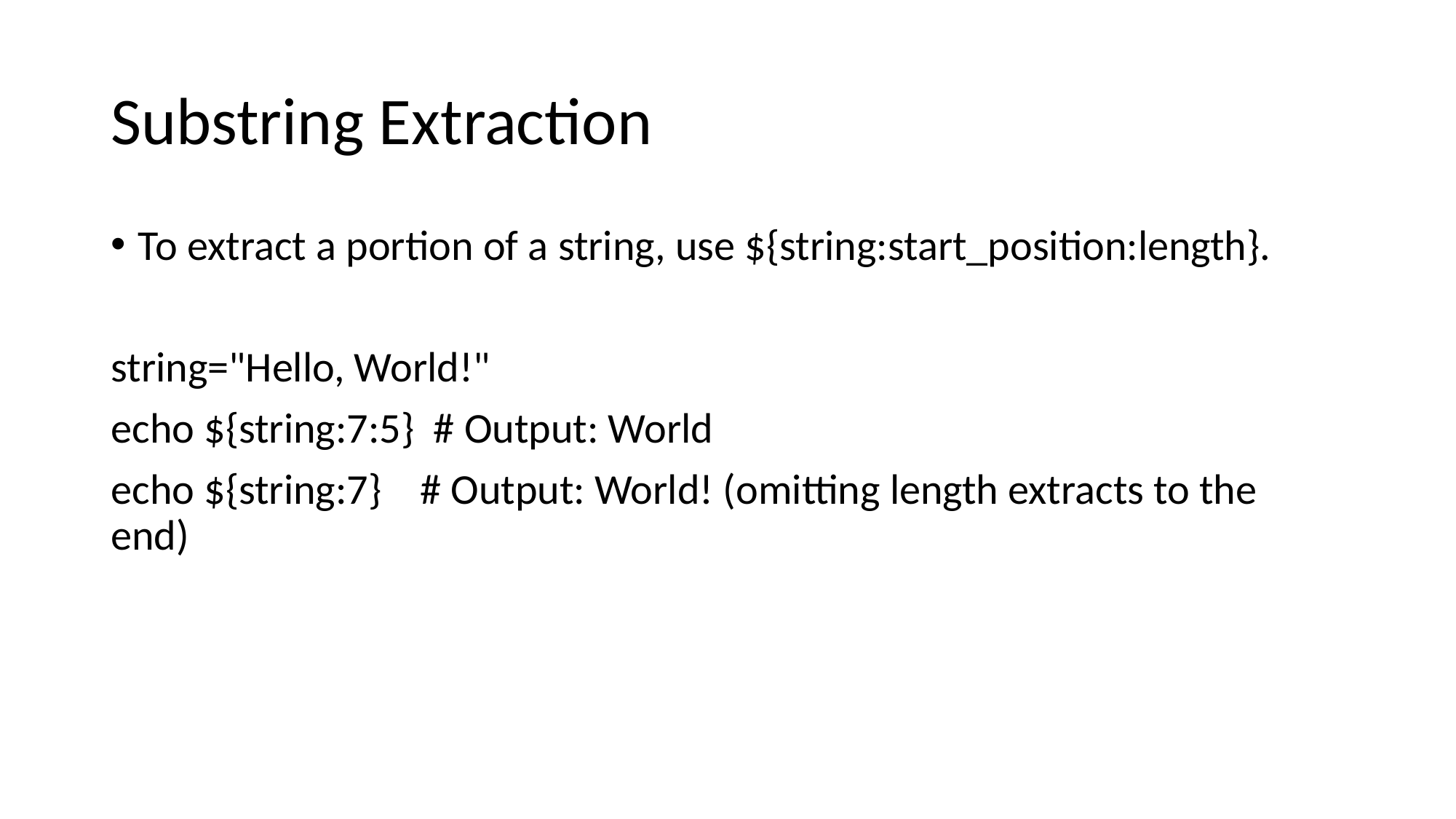

# Substring Extraction
To extract a portion of a string, use ${string:start_position:length}.

string="Hello, World!"
echo ${string:7:5}  # Output: World
echo ${string:7}    # Output: World! (omitting length extracts to the end)